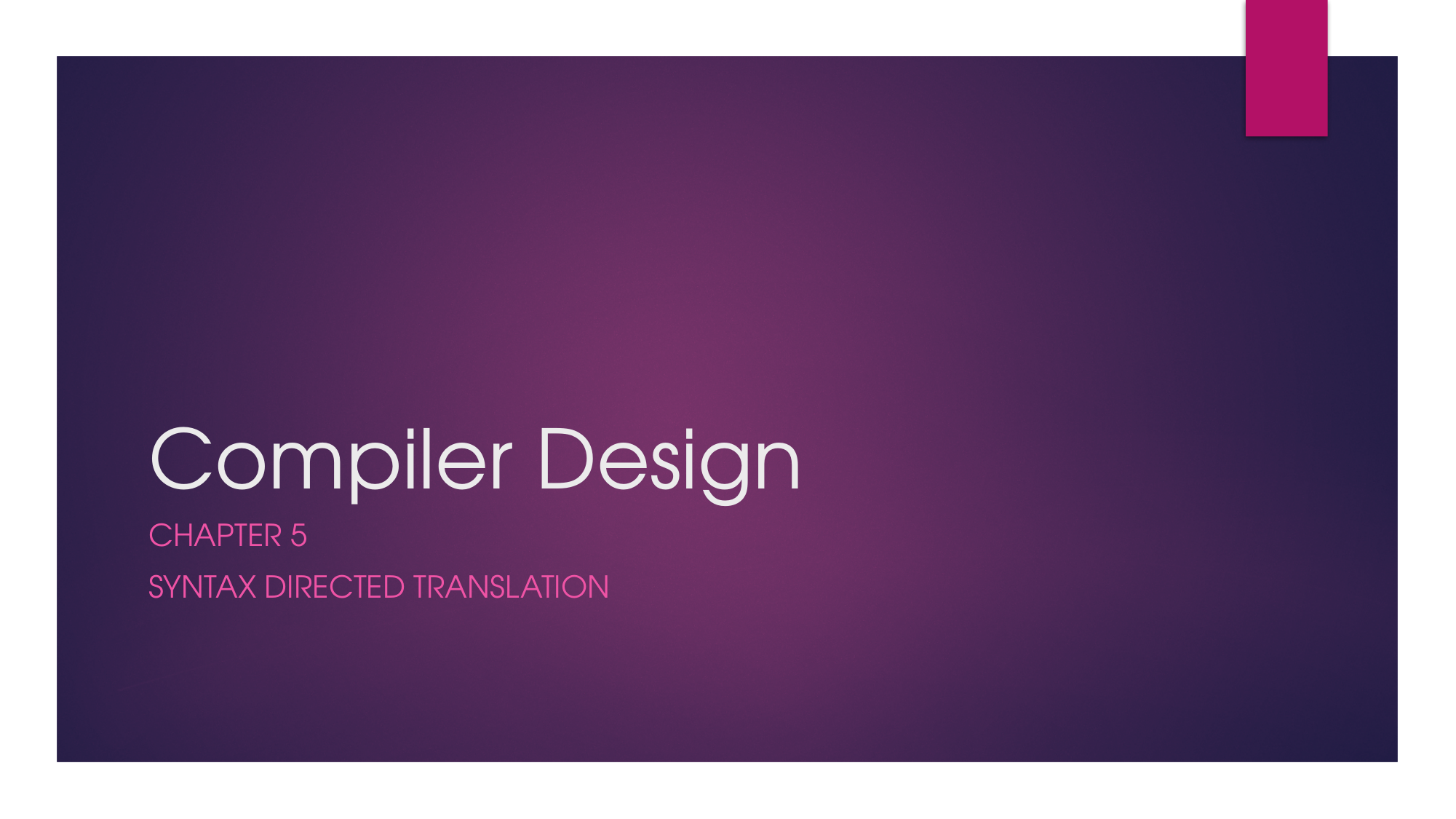

# Compiler Design
Chapter 5
SYNTAX Directed translation